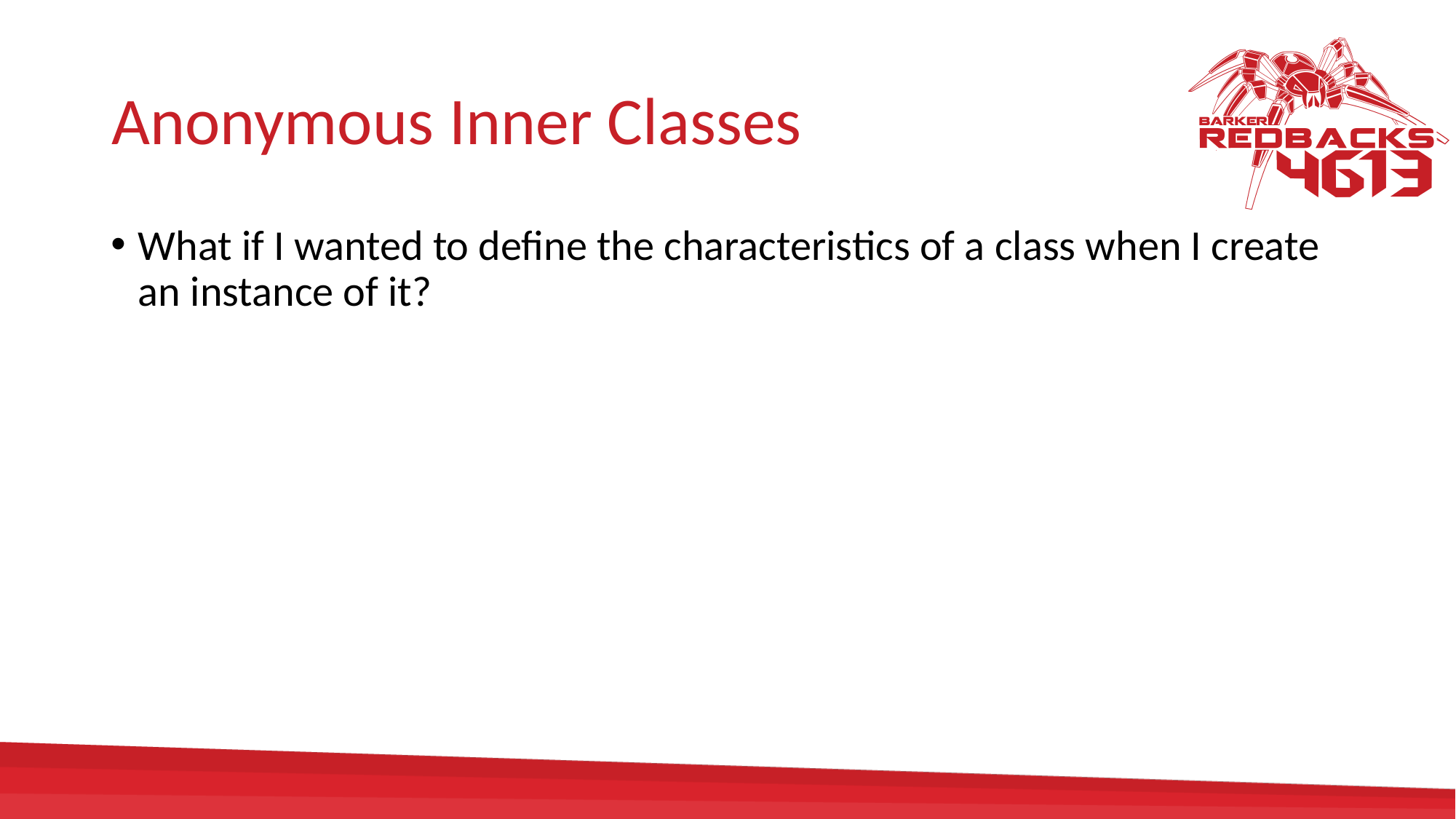

# Anonymous Inner Classes
What if I wanted to define the characteristics of a class when I create an instance of it?